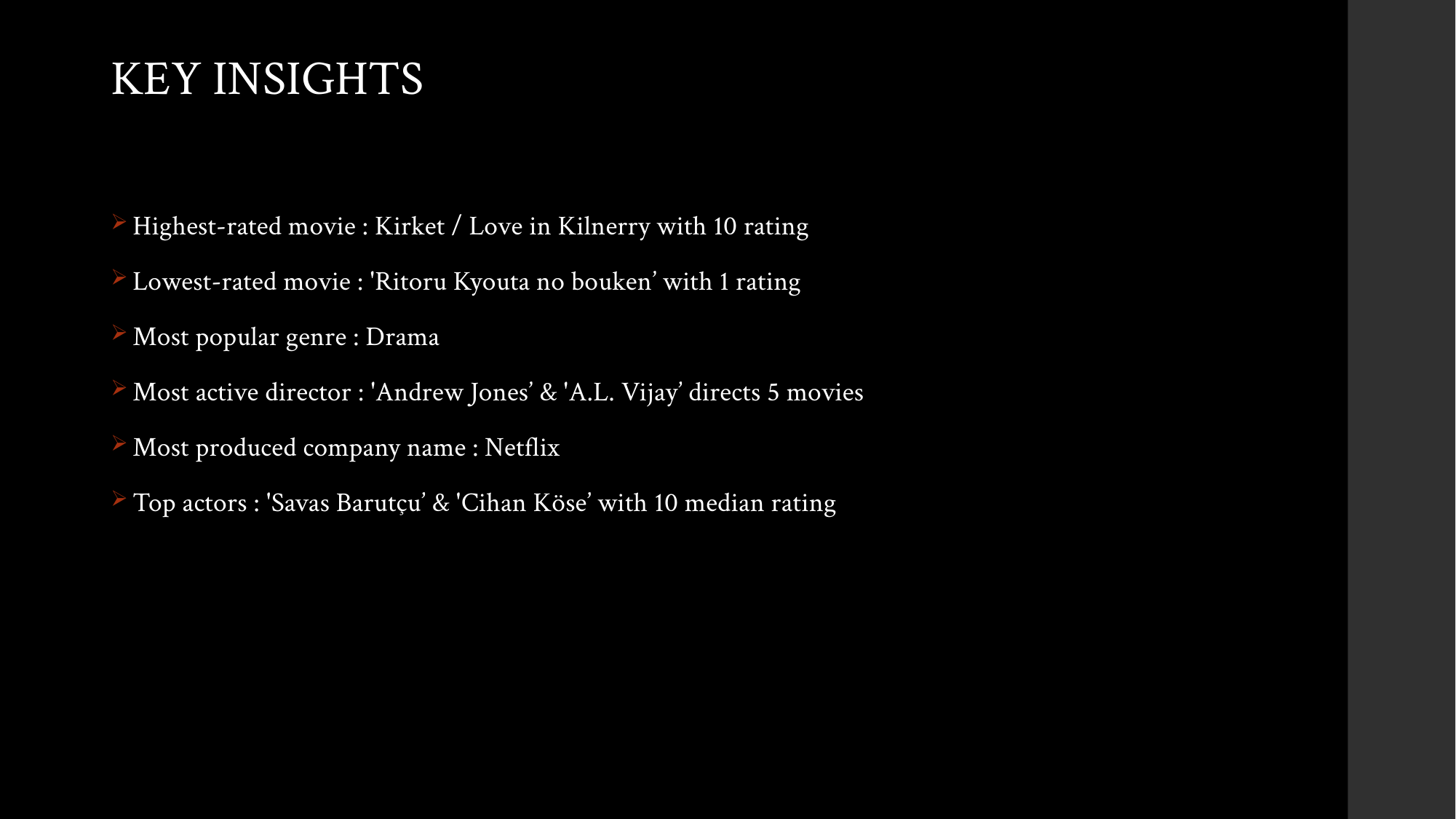

KEY INSIGHTS

Highest-rated movie : Kirket / Love in Kilnerry with 10 rating
Lowest-rated movie : 'Ritoru Kyouta no bouken’ with 1 rating
Most popular genre : Drama
Most active director : 'Andrew Jones’ & 'A.L. Vijay’ directs 5 movies
Most produced company name : Netflix
Top actors : 'Savas Barutçu’ & 'Cihan Köse’ with 10 median rating